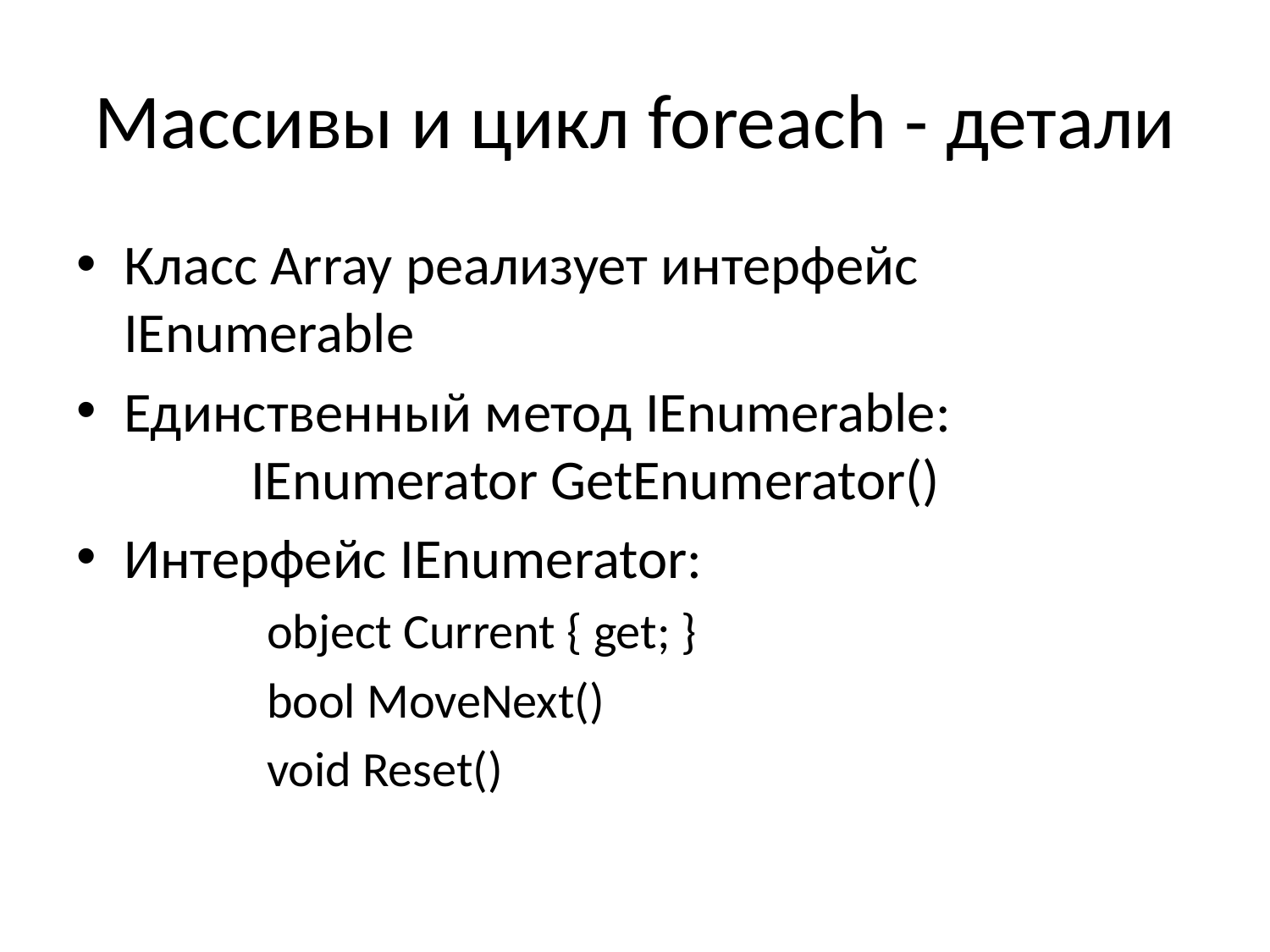

# Массивы и цикл foreach - детали
Класс Array реализует интерфейс IEnumerable
Единственный метод IEnumerable:
	IEnumerator GetEnumerator()
Интерфейс IEnumerator:
	object Current { get; }
	bool MoveNext()
	void Reset()